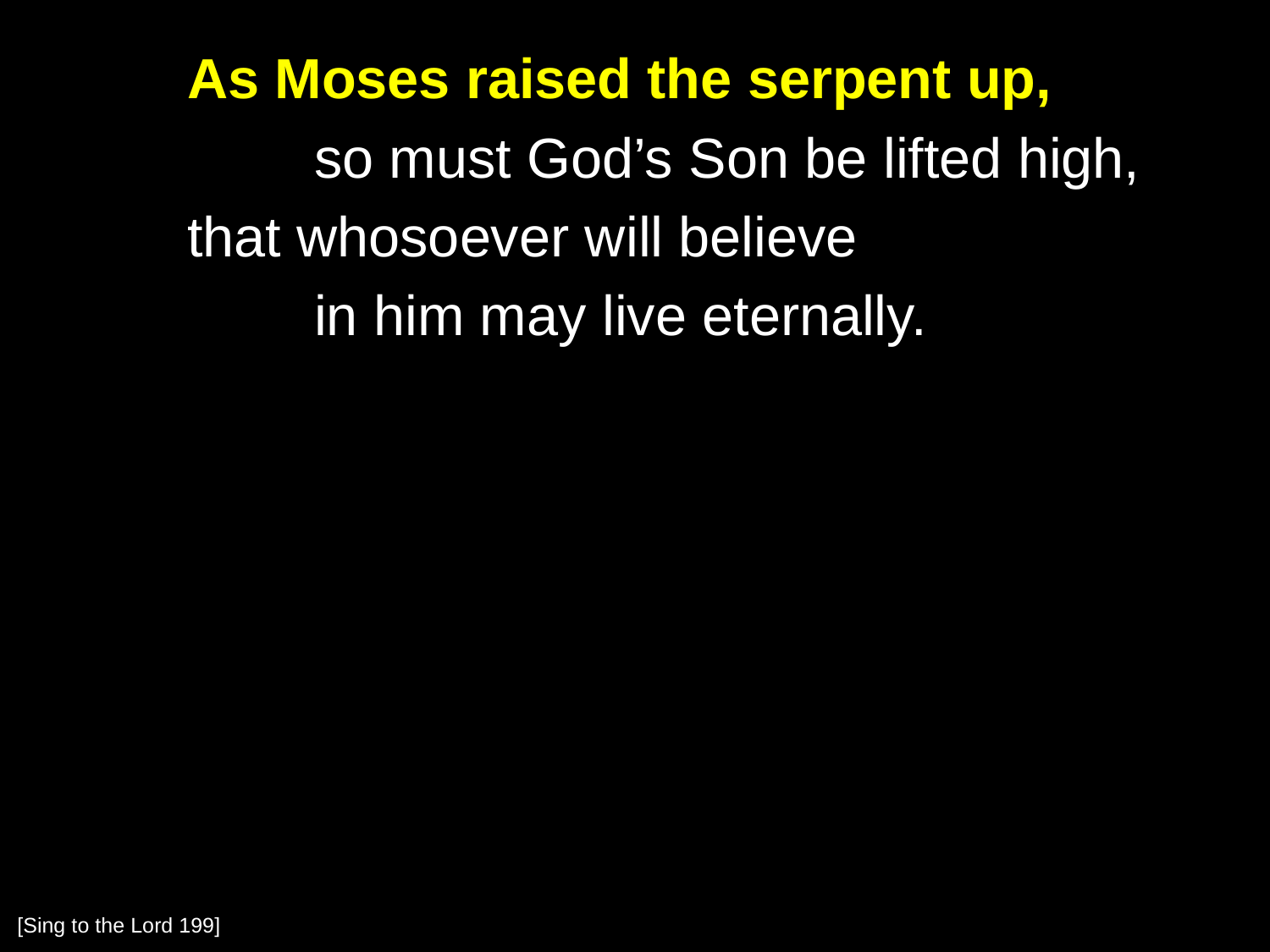

As Moses raised the serpent up,
		so must God’s Son be lifted high,
	that whosoever will believe
		in him may live eternally.
[Sing to the Lord 199]